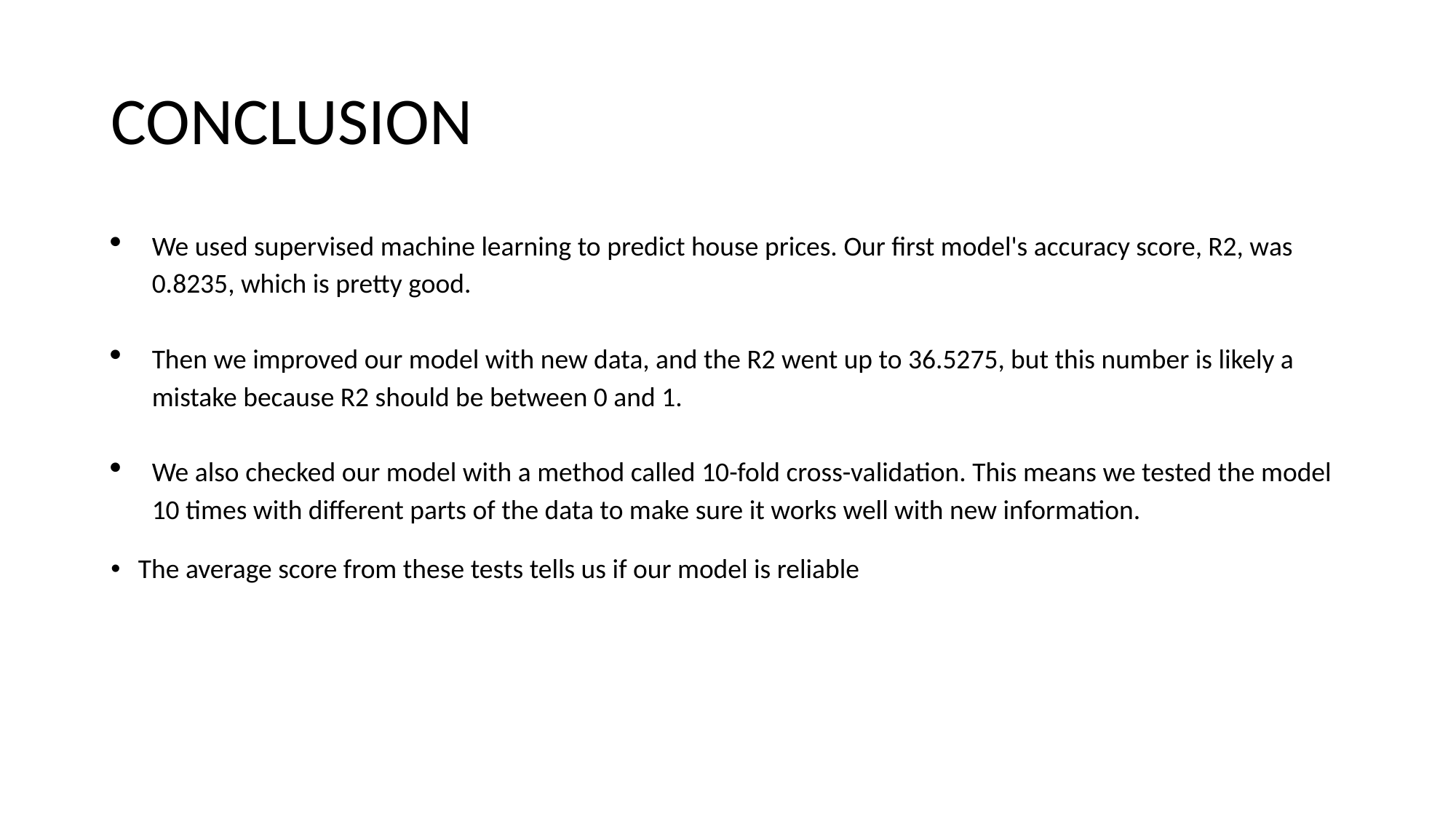

# CONCLUSION
We used supervised machine learning to predict house prices. Our first model's accuracy score, R2, was 0.8235, which is pretty good.

Then we improved our model with new data, and the R2 went up to 36.5275, but this number is likely a mistake because R2 should be between 0 and 1.

We also checked our model with a method called 10-fold cross-validation. This means we tested the model 10 times with different parts of the data to make sure it works well with new information.
The average score from these tests tells us if our model is reliable